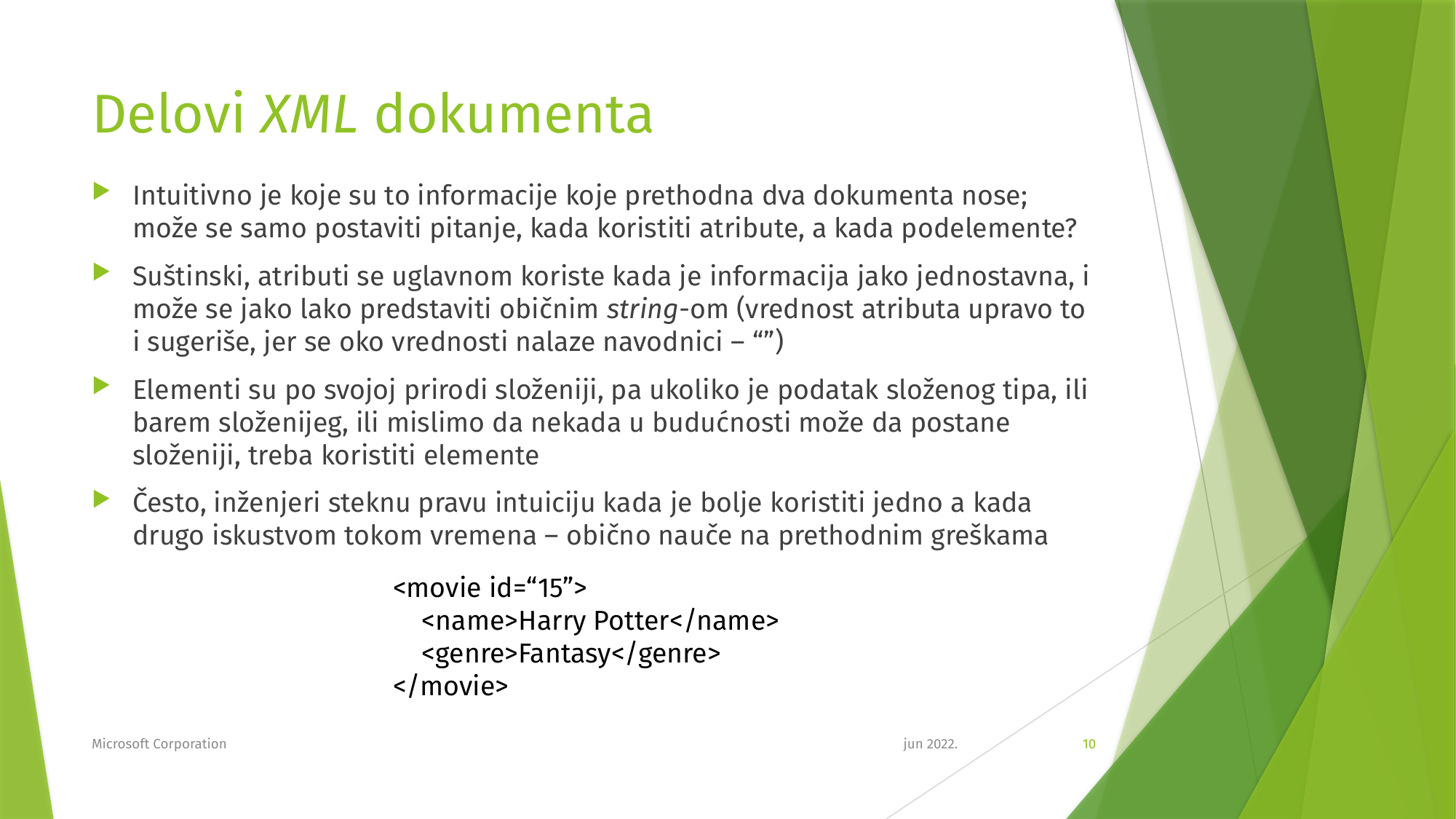

# Delovi XML dokumenta
Intuitivno je koje su to informacije koje prethodna dva dokumenta nose; može se samo postaviti pitanje, kada koristiti atribute, a kada podelemente?
Suštinski, atributi se uglavnom koriste kada je informacija jako jednostavna, i može se jako lako predstaviti običnim string-om (vrednost atributa upravo to i sugeriše, jer se oko vrednosti nalaze navodnici – “”)
Elementi su po svojoj prirodi složeniji, pa ukoliko je podatak složenog tipa, ili barem složenijeg, ili mislimo da nekada u budućnosti može da postane složeniji, treba koristiti elemente
Često, inženjeri steknu pravu intuiciju kada je bolje koristiti jedno a kada drugo iskustvom tokom vremena – obično nauče na prethodnim greškama
<movie id=“15”>
    <name>Harry Potter</name>
    <genre>Fantasy</genre>
</movie>
Microsoft Corporation
jun 2022.
10